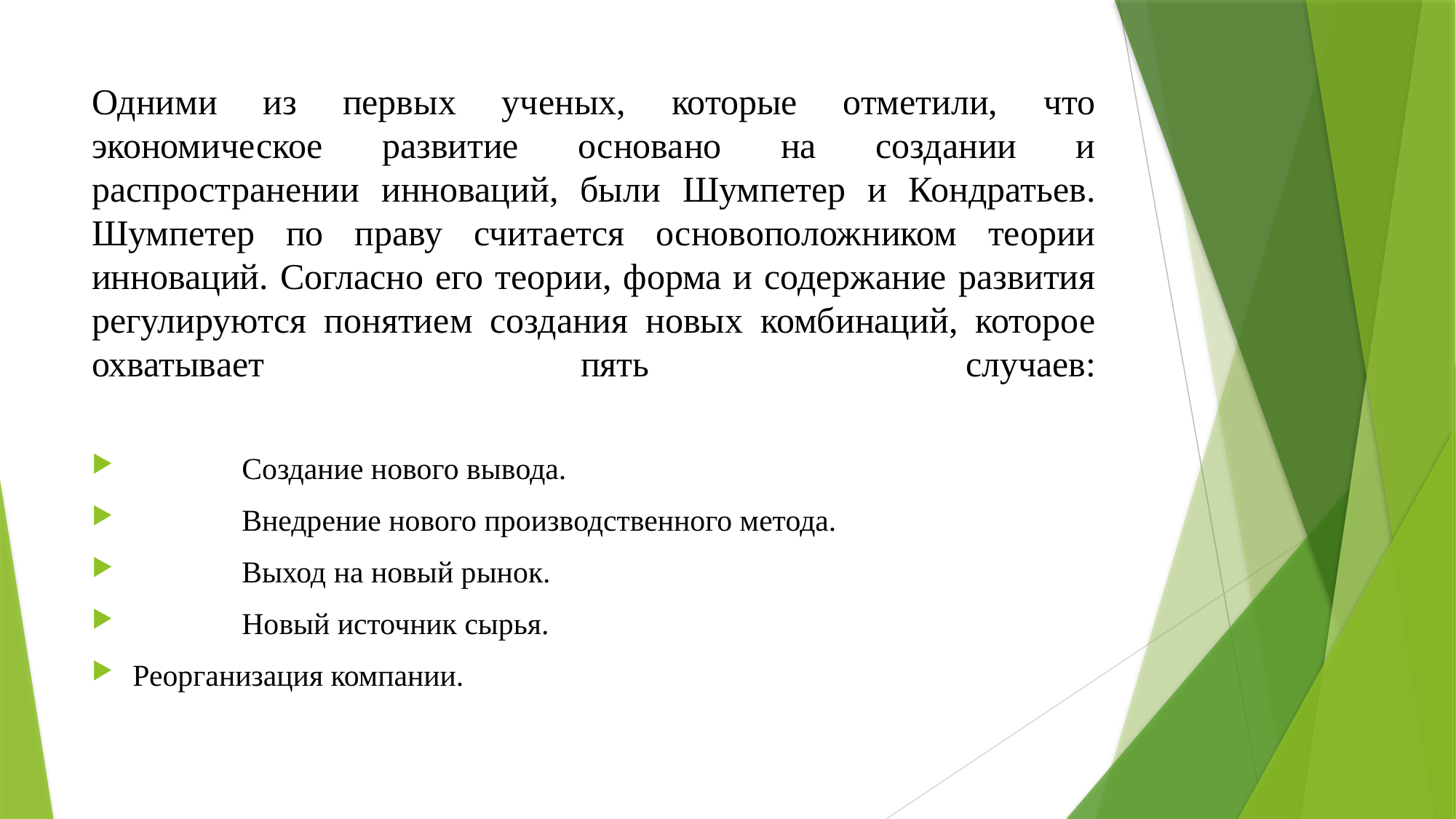

# Одними из первых ученых, которые отметили, что экономическое развитие основано на создании и распространении инноваций, были Шумпетер и Кондратьев. Шумпетер по праву считается основоположником теории инноваций. Согласно его теории, форма и содержание развития регулируются понятием создания новых комбинаций, которое охватывает пять случаев:
	Создание нового вывода.
	Внедрение нового производственного метода.
	Выход на новый рынок.
	Новый источник сырья.
Реорганизация компании.